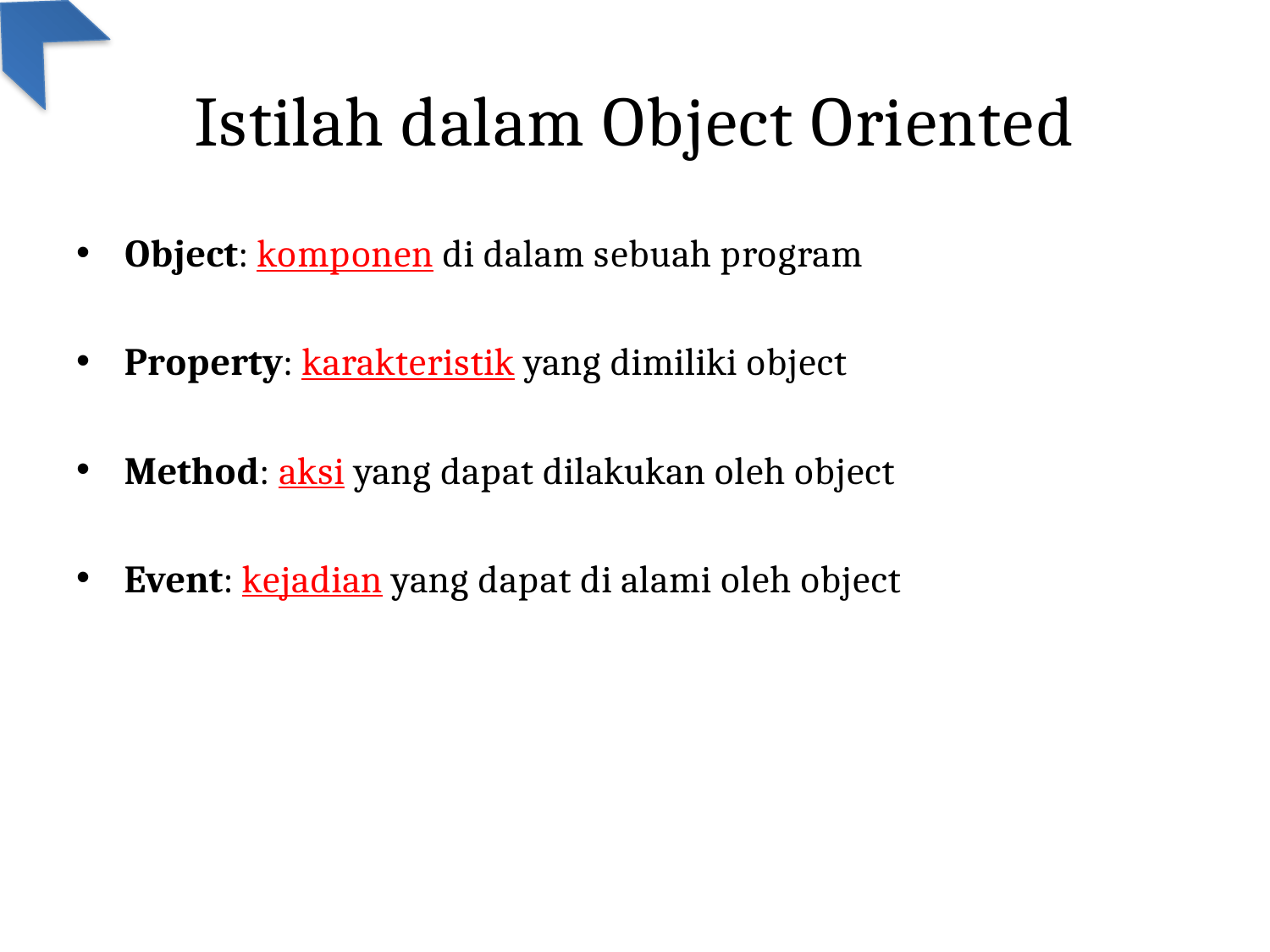

# Istilah dalam Object Oriented
Object: komponen di dalam sebuah program

Property: karakteristik yang dimiliki object

Method: aksi yang dapat dilakukan oleh object

Event: kejadian yang dapat di alami oleh object